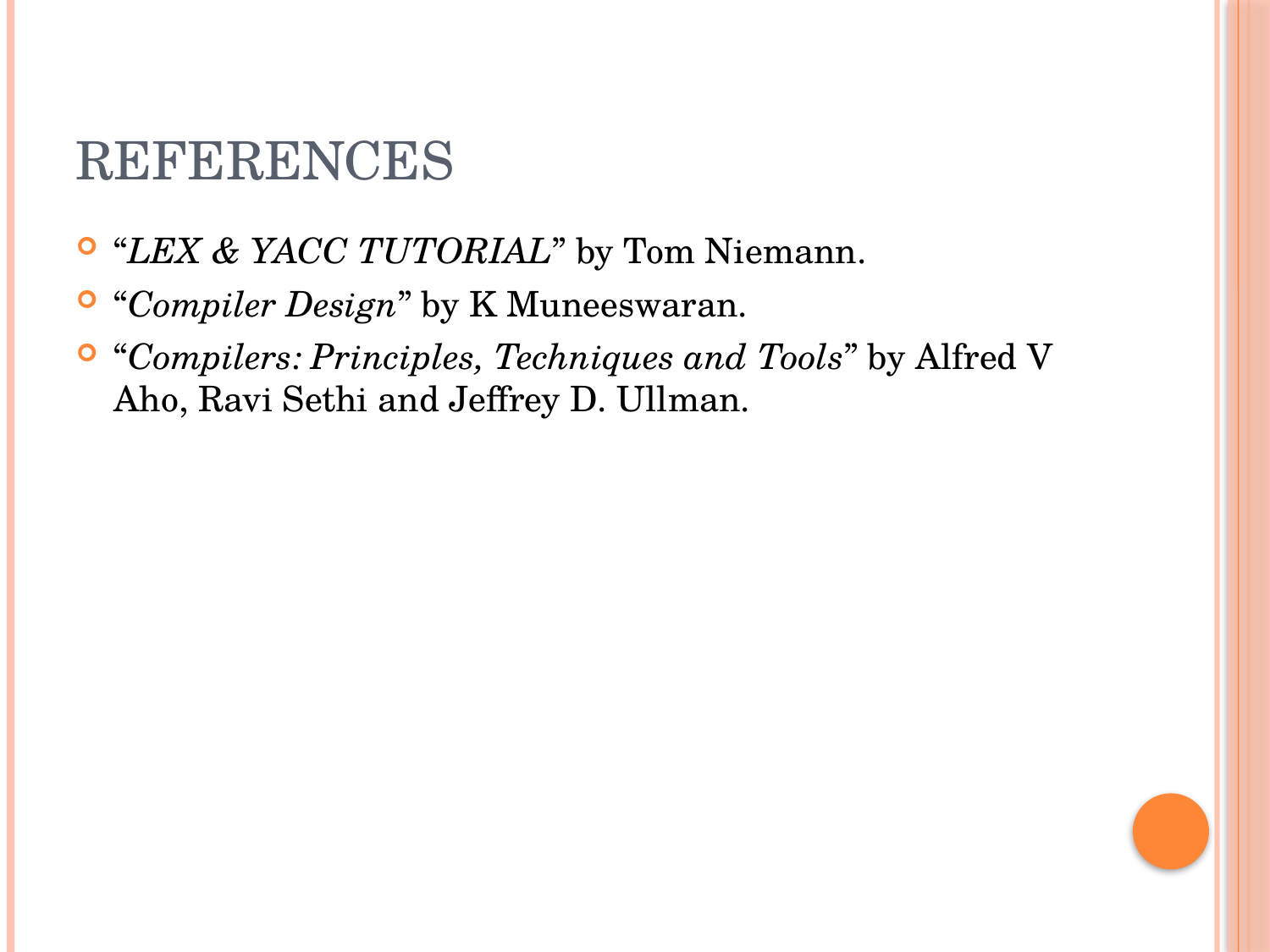

# References
“LEX & YACC TUTORIAL” by Tom Niemann.
“Compiler Design” by K Muneeswaran.
“Compilers: Principles, Techniques and Tools” by Alfred V Aho, Ravi Sethi and Jeffrey D. Ullman.